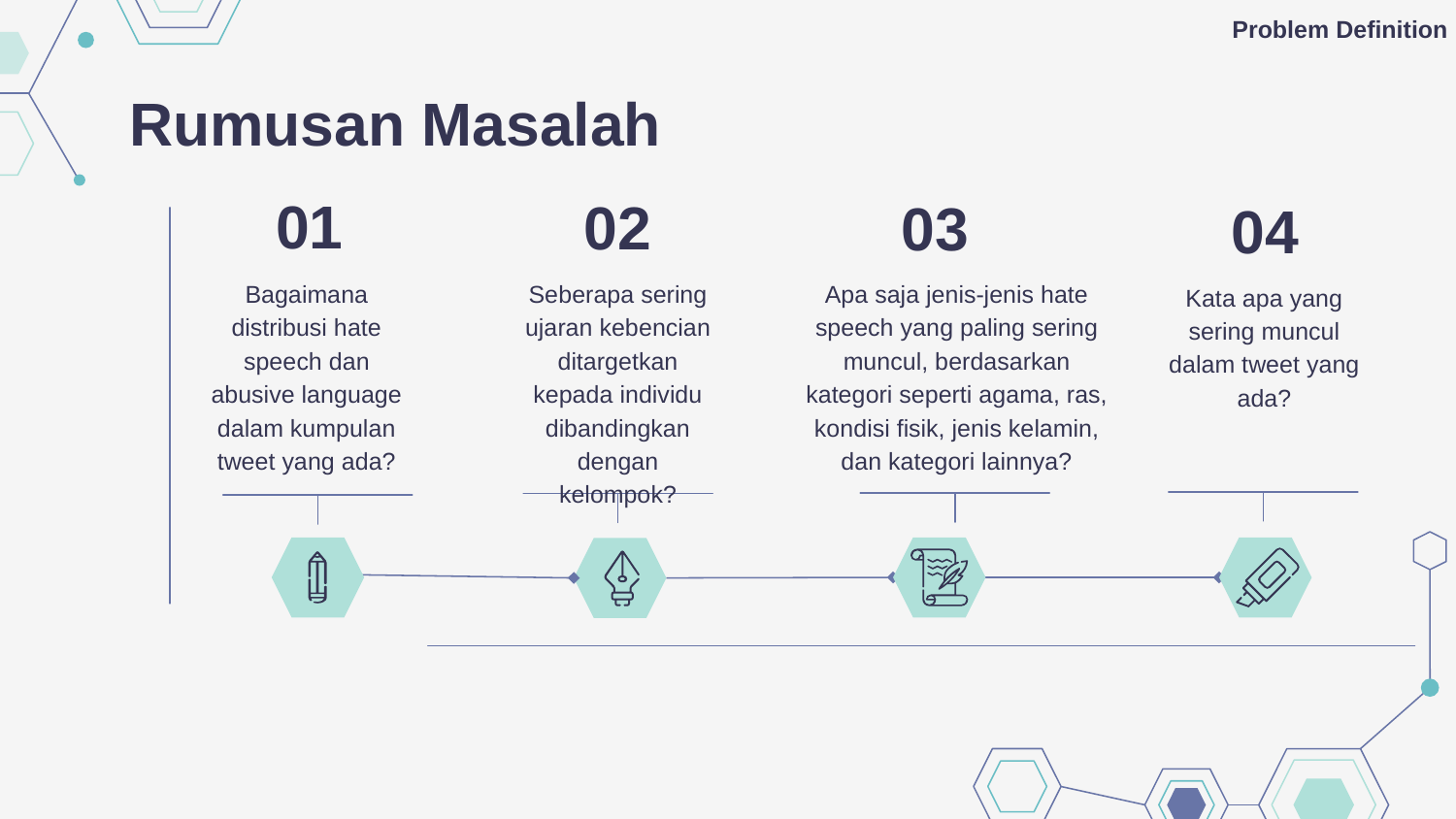

Problem Definition
# Rumusan Masalah
01
02
03
04
Bagaimana distribusi hate speech dan abusive language dalam kumpulan tweet yang ada?
Seberapa sering ujaran kebencian ditargetkan kepada individu dibandingkan dengan kelompok?
Apa saja jenis-jenis hate speech yang paling sering muncul, berdasarkan kategori seperti agama, ras, kondisi fisik, jenis kelamin, dan kategori lainnya?
Kata apa yang sering muncul dalam tweet yang ada?